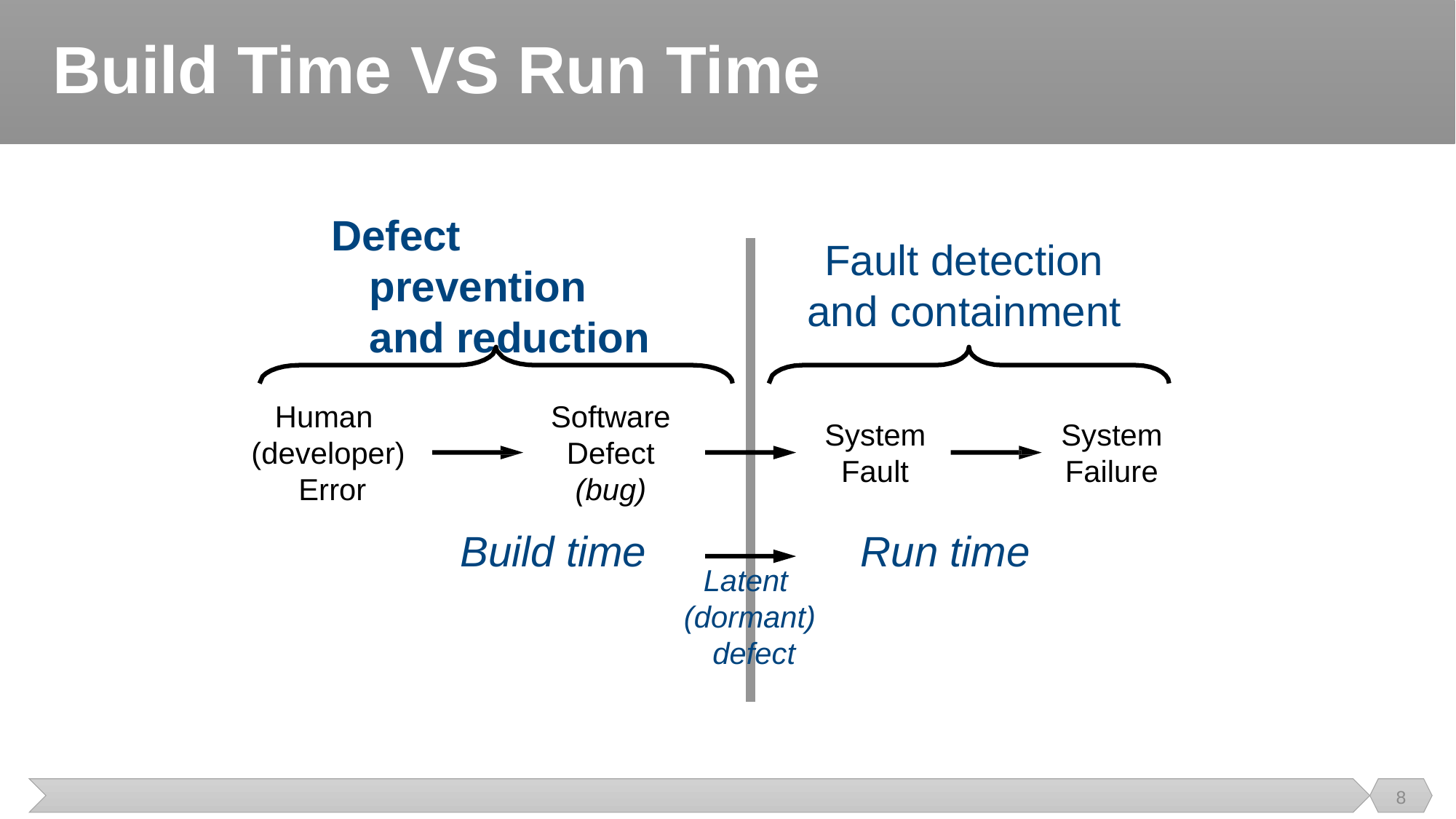

# Build Time VS Run Time
Defect prevention  and reduction
Fault detection  and containment

Human  (developer)  Error
Software  Defect  (bug)
Build time
System
Fault
System
Failure

Run time
Latent  (dormant)  defect
8